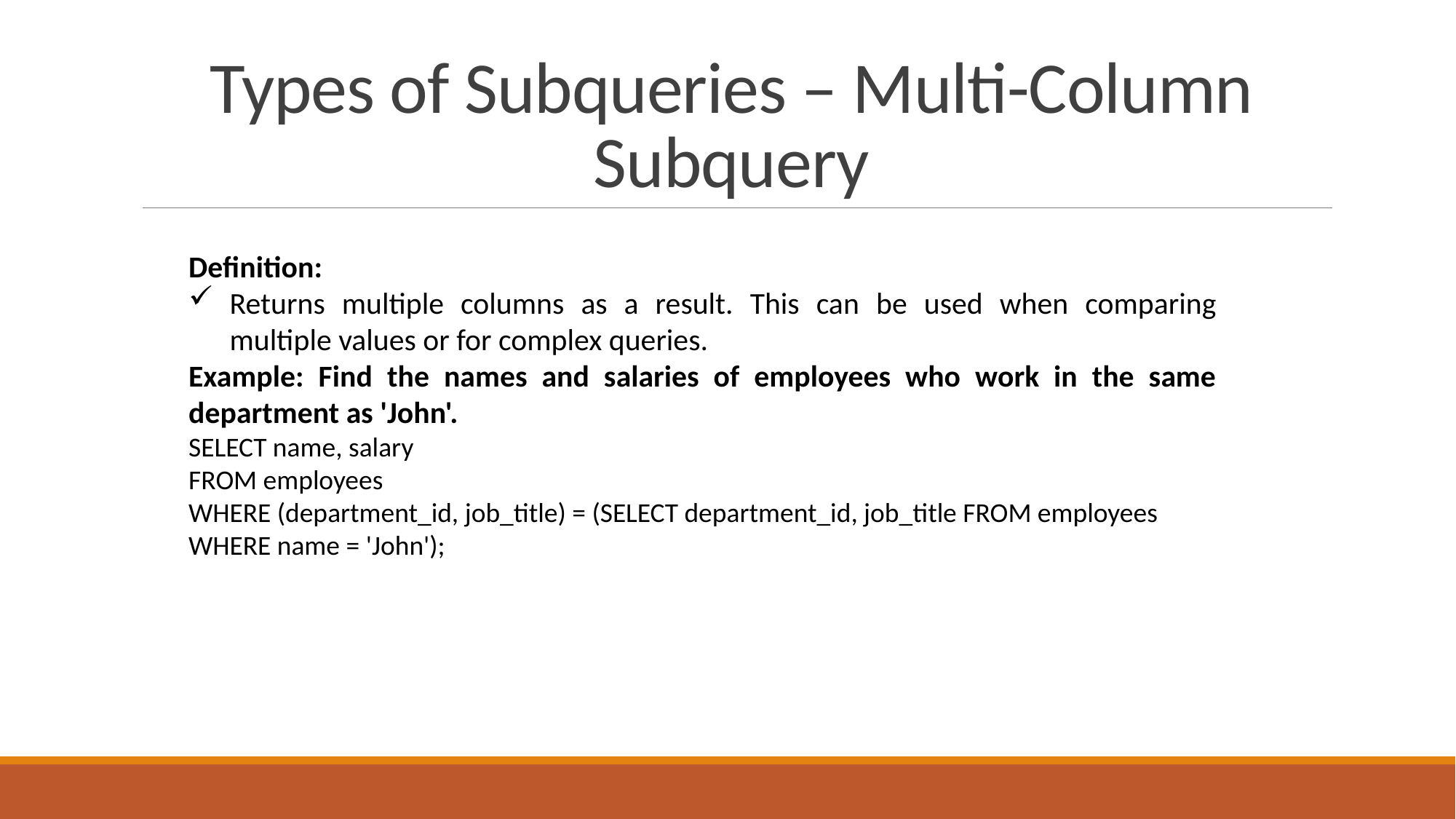

# Types of Subqueries – Multi-Column Subquery
Definition:
Returns multiple columns as a result. This can be used when comparing multiple values or for complex queries.
Example: Find the names and salaries of employees who work in the same department as 'John'.
SELECT name, salary
FROM employees
WHERE (department_id, job_title) = (SELECT department_id, job_title FROM employees WHERE name = 'John');